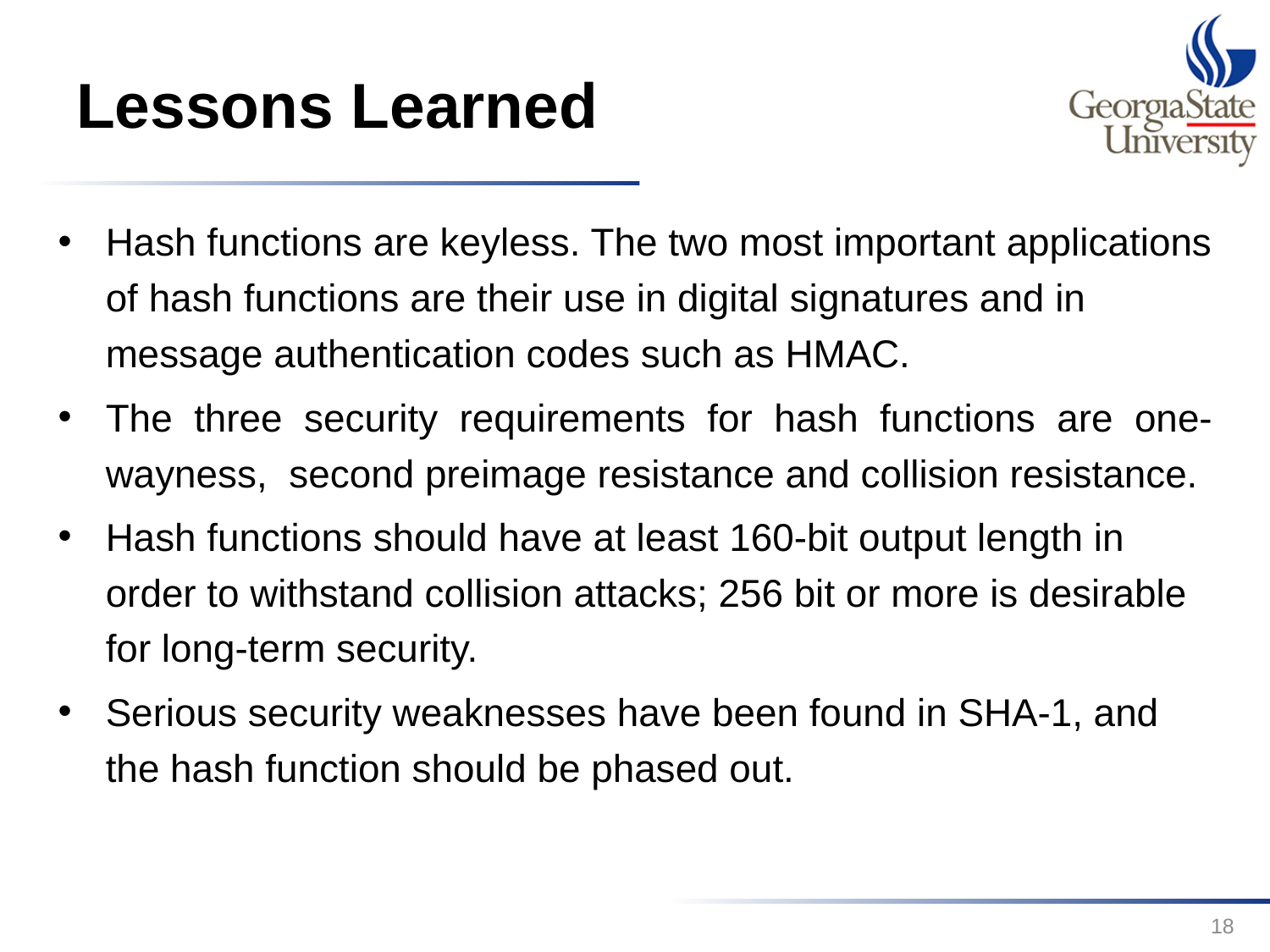

# Lessons Learned
Hash functions are keyless. The two most important applications of hash functions are their use in digital signatures and in message authentication codes such as HMAC.
The  three  security  requirements  for  hash  functions  are  one-wayness,  second preimage resistance and collision resistance.
Hash functions should have at least 160-bit output length in order to withstand collision attacks; 256 bit or more is desirable for long-term security.
Serious security weaknesses have been found in SHA-1, and the hash function should be phased out.
18